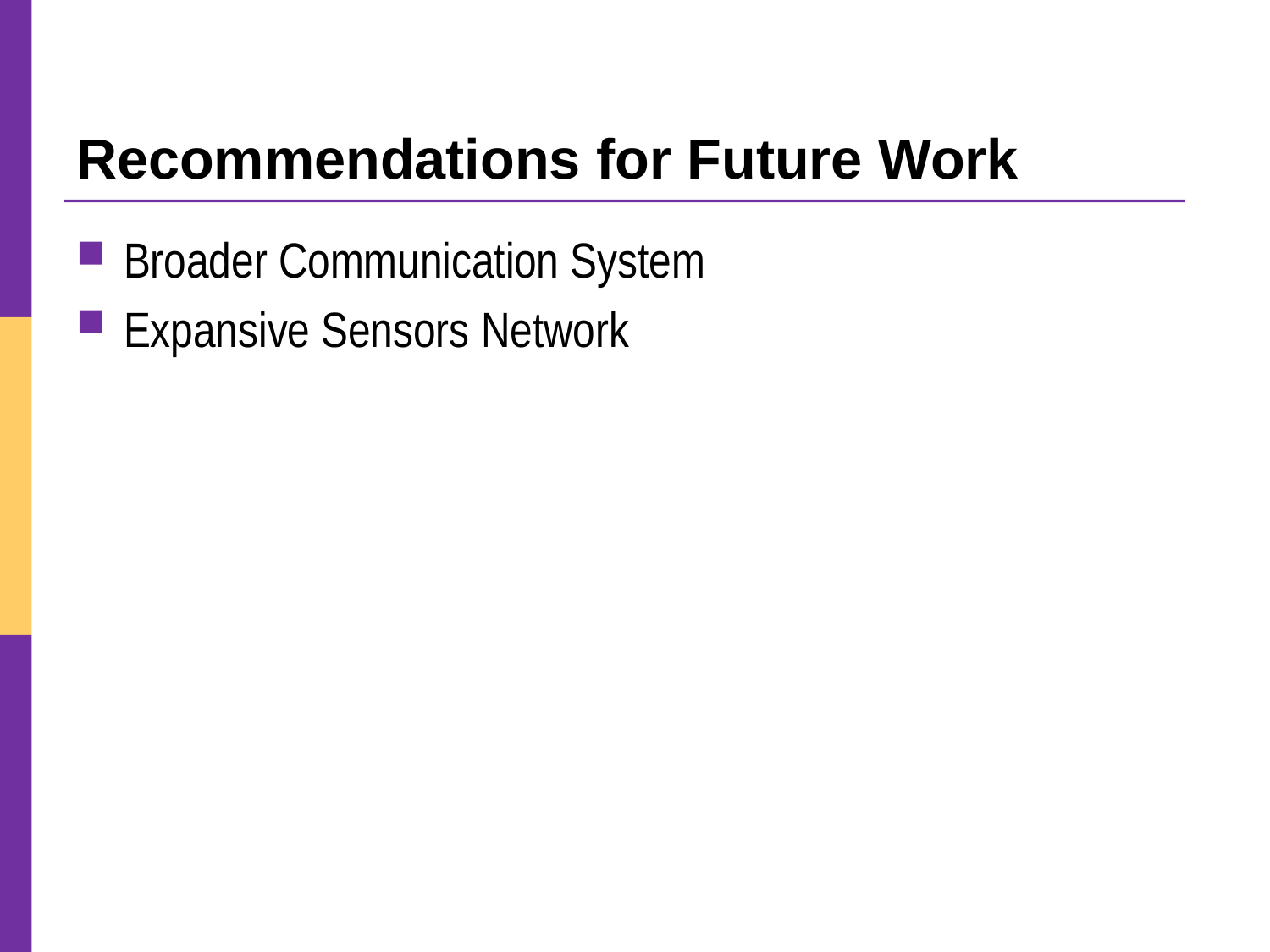

# Recommendations for Future Work
Broader Communication System
Expansive Sensors Network